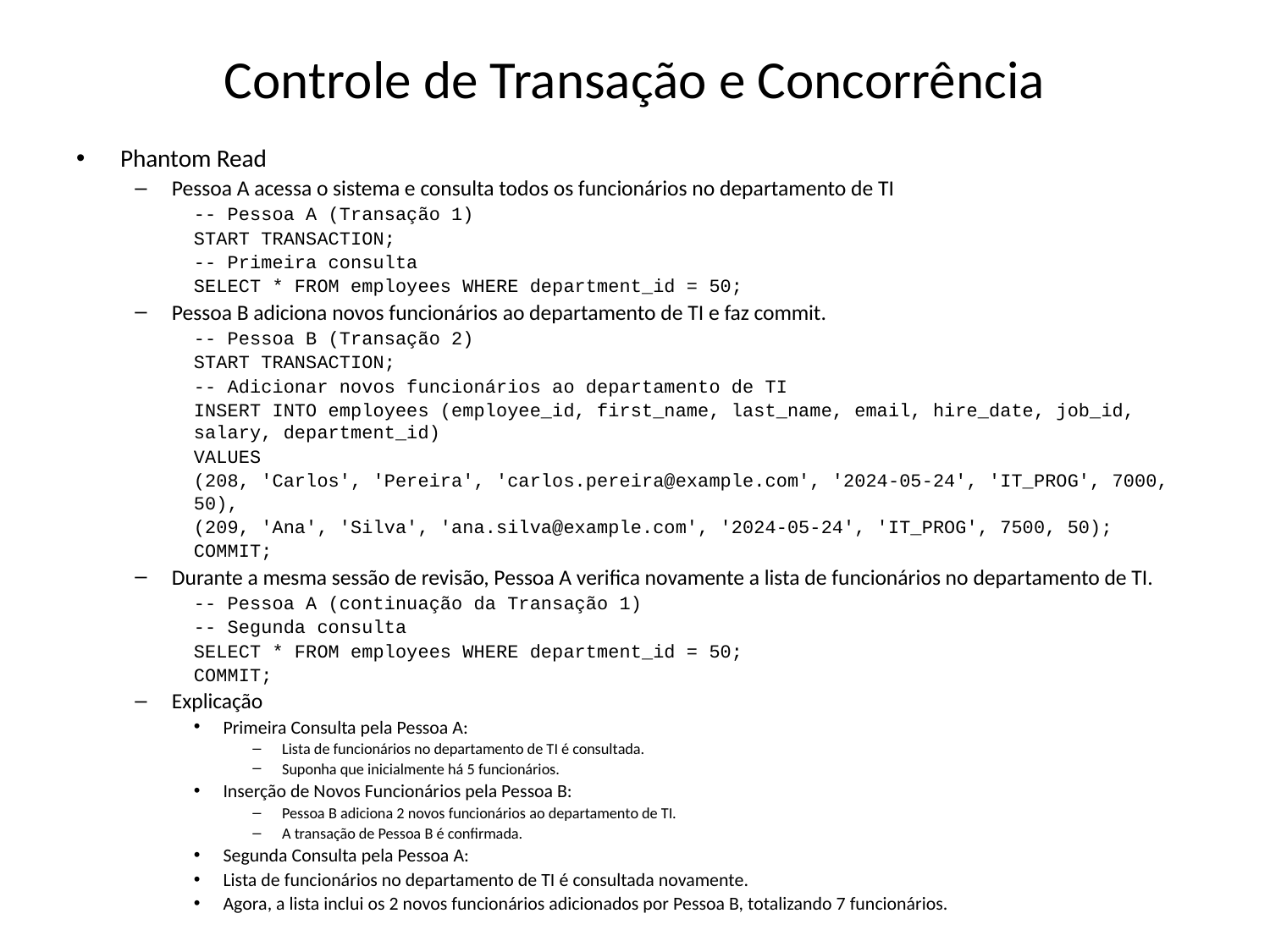

# Controle de Transação e Concorrência
Phantom Read
Pessoa A acessa o sistema e consulta todos os funcionários no departamento de TI
-- Pessoa A (Transação 1)
START TRANSACTION;
-- Primeira consulta
SELECT * FROM employees WHERE department_id = 50;
Pessoa B adiciona novos funcionários ao departamento de TI e faz commit.
-- Pessoa B (Transação 2)
START TRANSACTION;
-- Adicionar novos funcionários ao departamento de TI
INSERT INTO employees (employee_id, first_name, last_name, email, hire_date, job_id, salary, department_id)
VALUES
(208, 'Carlos', 'Pereira', 'carlos.pereira@example.com', '2024-05-24', 'IT_PROG', 7000, 50),
(209, 'Ana', 'Silva', 'ana.silva@example.com', '2024-05-24', 'IT_PROG', 7500, 50);
COMMIT;
Durante a mesma sessão de revisão, Pessoa A verifica novamente a lista de funcionários no departamento de TI.
-- Pessoa A (continuação da Transação 1)
-- Segunda consulta
SELECT * FROM employees WHERE department_id = 50;
COMMIT;
Explicação
Primeira Consulta pela Pessoa A:
Lista de funcionários no departamento de TI é consultada.
Suponha que inicialmente há 5 funcionários.
Inserção de Novos Funcionários pela Pessoa B:
Pessoa B adiciona 2 novos funcionários ao departamento de TI.
A transação de Pessoa B é confirmada.
Segunda Consulta pela Pessoa A:
Lista de funcionários no departamento de TI é consultada novamente.
Agora, a lista inclui os 2 novos funcionários adicionados por Pessoa B, totalizando 7 funcionários.